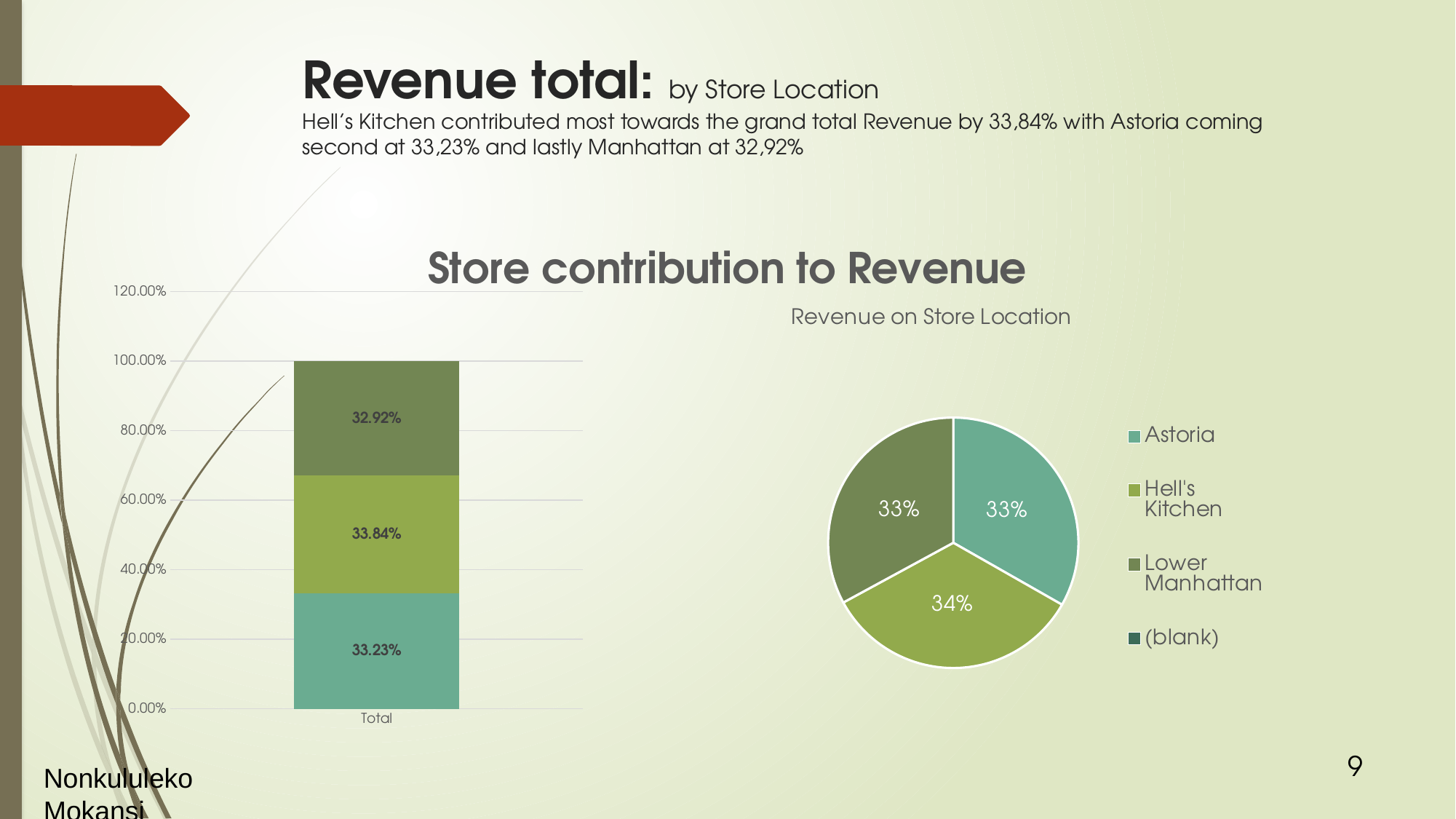

# Revenue total: by Store Location Hell’s Kitchen contributed most towards the grand total Revenue by 33,84% with Astoria coming second at 33,23% and lastly Manhattan at 32,92%

### Chart: Store contribution to Revenue

| Category | Astoria | Hell's Kitchen | Lower Manhattan |
|---|---|---|---|
| Total | 0.33234088757420877 | 0.33844733392154186 | 0.3292117785042495 |

### Chart: Revenue on Store Location

| Category | Total |
|---|---|
| Astoria | 232243.91000000996 |
| Hell's Kitchen | 236511.17000000994 |
| Lower Manhattan | 230057.2500000075 |
| (blank) | None |
9
Nonkululeko Mokansi